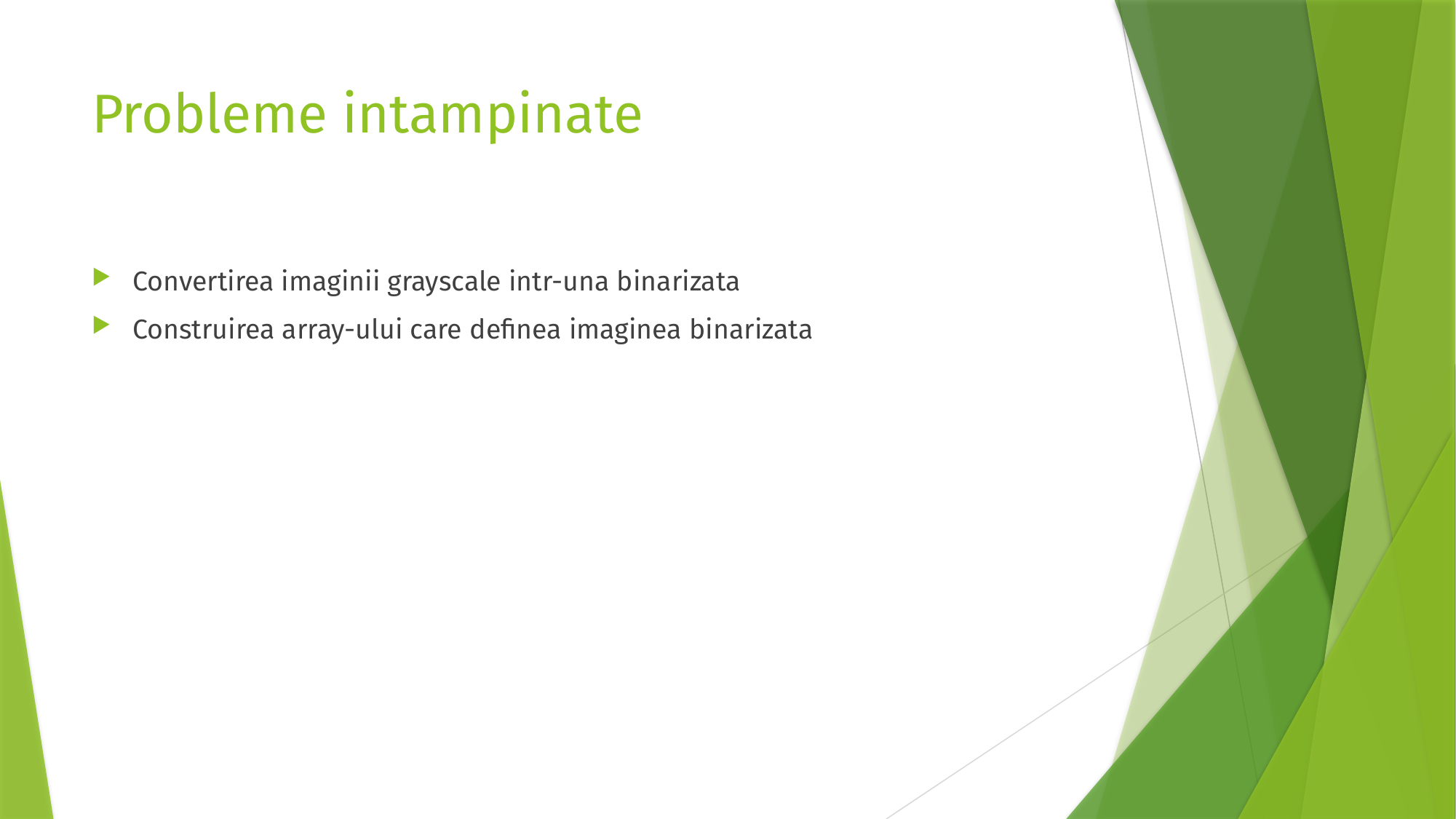

# Probleme intampinate
Convertirea imaginii grayscale intr-una binarizata
Construirea array-ului care definea imaginea binarizata